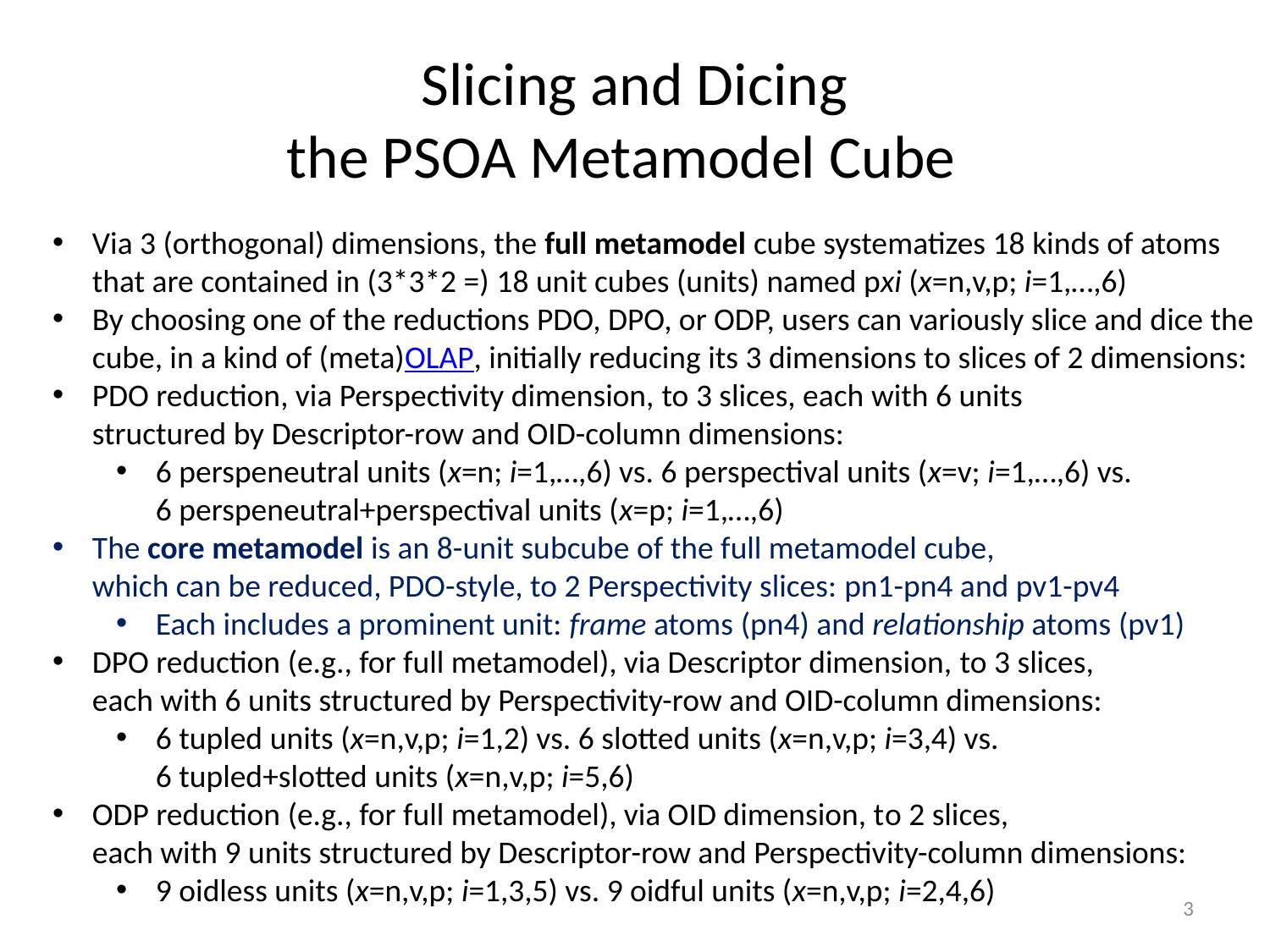

# Slicing and Dicing the PSOA Metamodel Cube
Via 3 (orthogonal) dimensions, the full metamodel cube systematizes 18 kinds of atoms
that are contained in (3*3*2 =) 18 unit cubes (units) named pxi (x=n,v,p; i=1,…,6)
By choosing one of the reductions PDO, DPO, or ODP, users can variously slice and dice the
cube, in a kind of (meta)OLAP, initially reducing its 3 dimensions to slices of 2 dimensions:
PDO reduction, via Perspectivity dimension, to 3 slices, each with 6 units
structured by Descriptor-row and OID-column dimensions:
6 perspeneutral units (x=n; i=1,…,6) vs. 6 perspectival units (x=v; i=1,…,6) vs.
6 perspeneutral+perspectival units (x=p; i=1,…,6)
The core metamodel is an 8-unit subcube of the full metamodel cube,
which can be reduced, PDO-style, to 2 Perspectivity slices: pn1-pn4 and pv1-pv4
Each includes a prominent unit: frame atoms (pn4) and relationship atoms (pv1)
DPO reduction (e.g., for full metamodel), via Descriptor dimension, to 3 slices,
each with 6 units structured by Perspectivity-row and OID-column dimensions:
6 tupled units (x=n,v,p; i=1,2) vs. 6 slotted units (x=n,v,p; i=3,4) vs.
6 tupled+slotted units (x=n,v,p; i=5,6)
ODP reduction (e.g., for full metamodel), via OID dimension, to 2 slices,
each with 9 units structured by Descriptor-row and Perspectivity-column dimensions:
9 oidless units (x=n,v,p; i=1,3,5) vs. 9 oidful units (x=n,v,p; i=2,4,6)

3